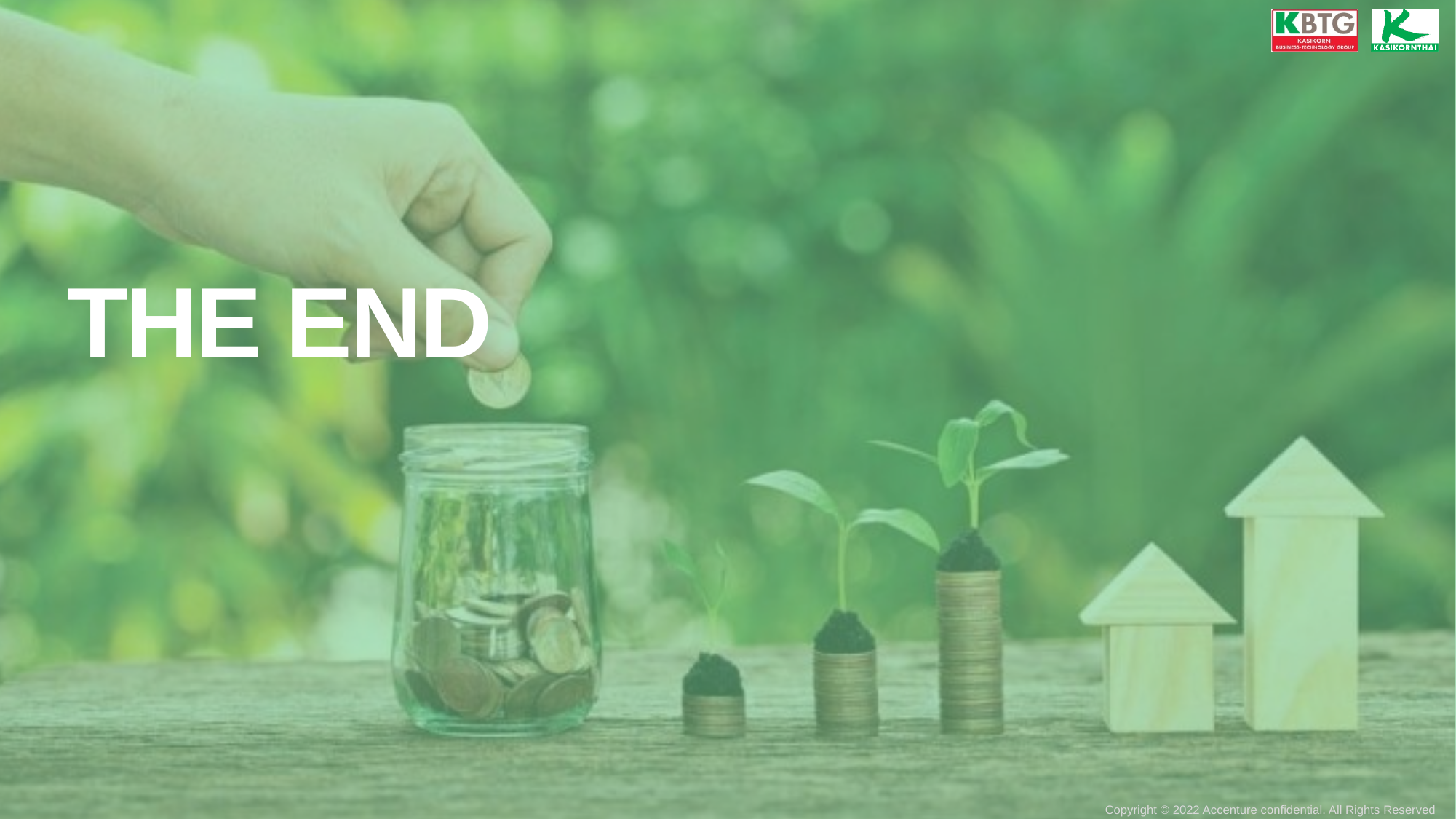

THE End
Copyright © 2022 Accenture confidential. All Rights Reserved